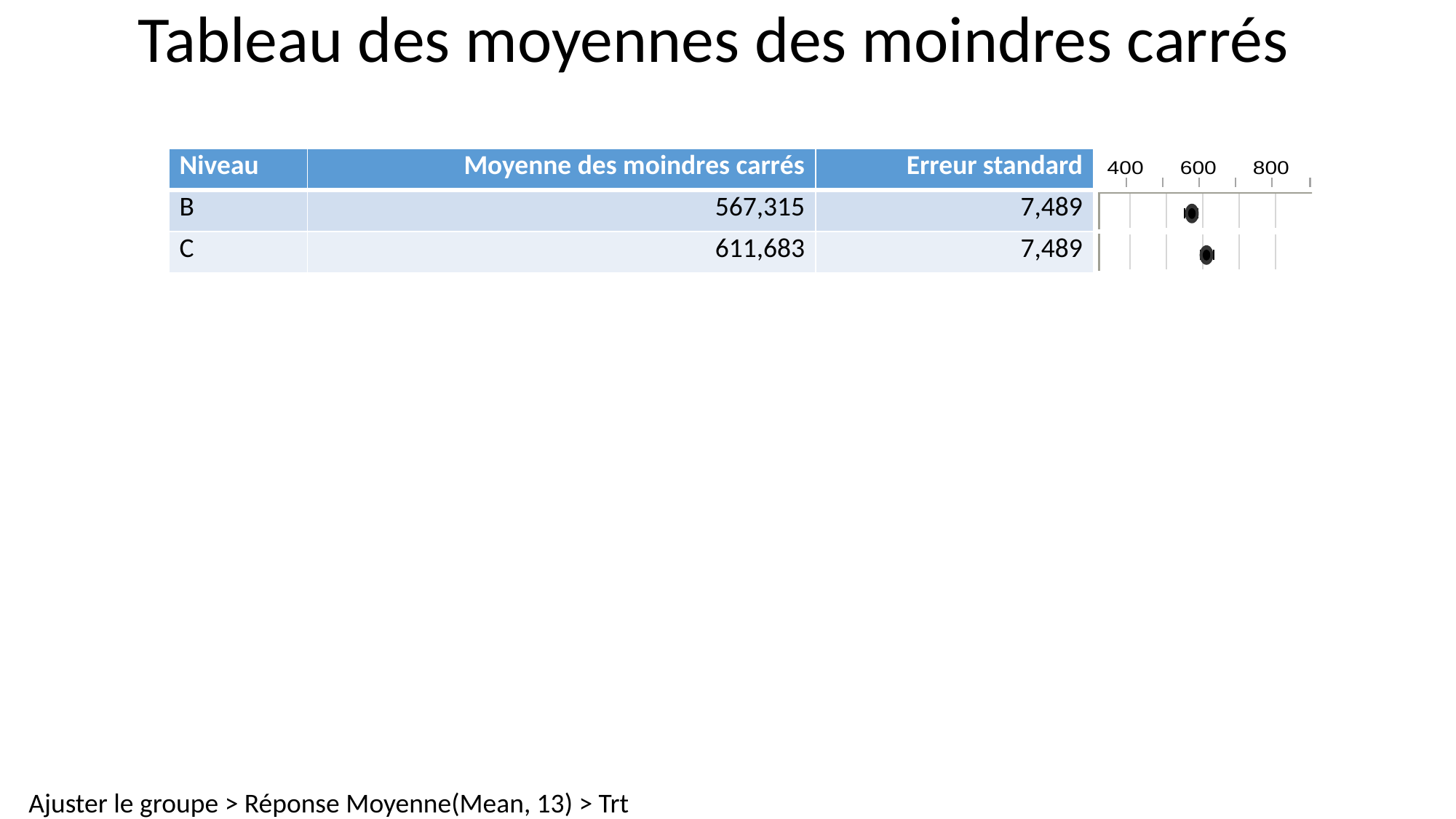

# Tableau des moyennes des moindres carrés
| Niveau | Moyenne des moindres carrés | Erreur standard |  |
| --- | --- | --- | --- |
| B | 567,315 | 7,489 |  |
| C | 611,683 | 7,489 |  |
Ajuster le groupe > Réponse Moyenne(Mean, 13) > Trt